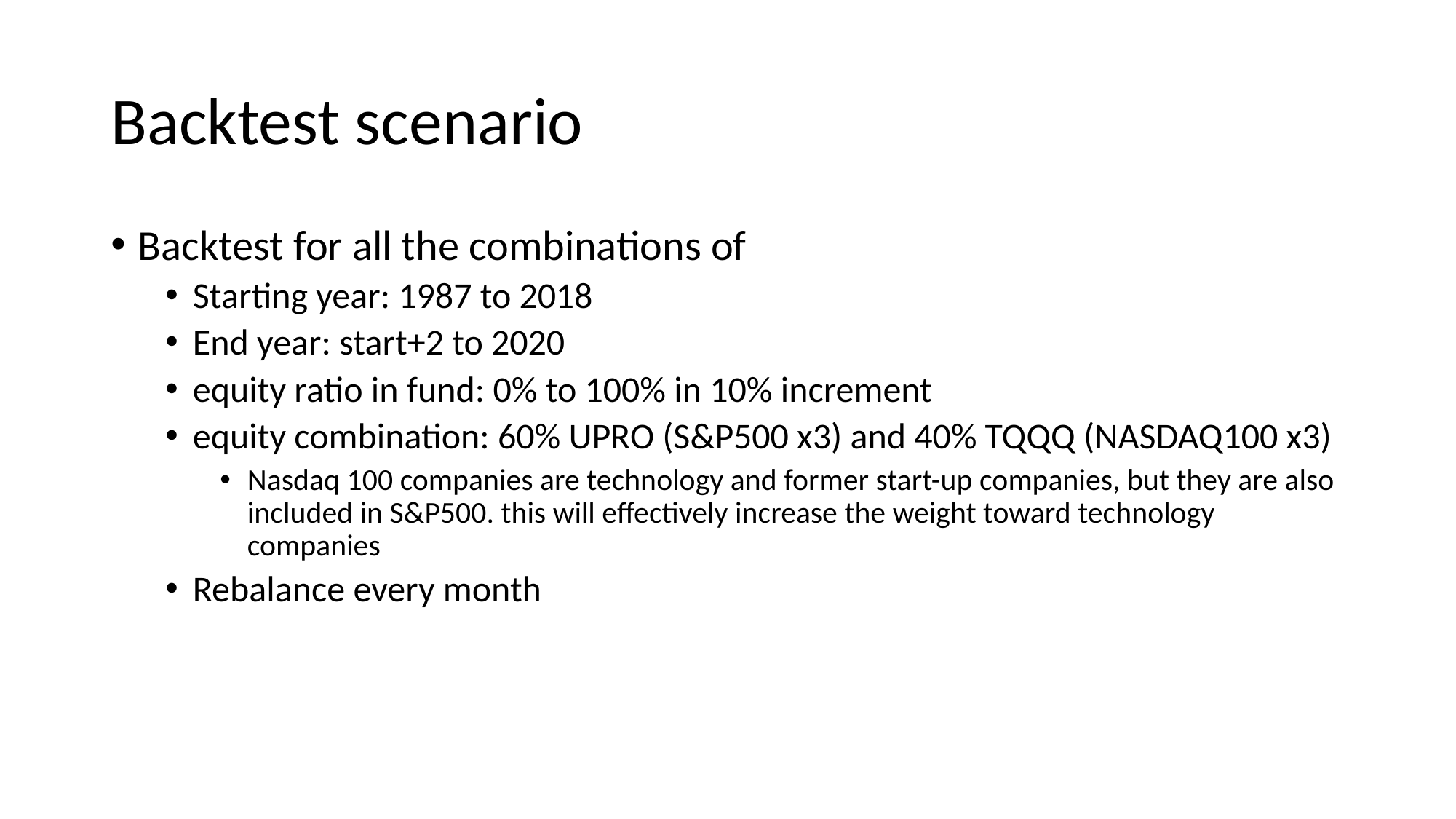

# Backtest scenario
Backtest for all the combinations of
Starting year: 1987 to 2018
End year: start+2 to 2020
equity ratio in fund: 0% to 100% in 10% increment
equity combination: 60% UPRO (S&P500 x3) and 40% TQQQ (NASDAQ100 x3)
Nasdaq 100 companies are technology and former start-up companies, but they are also included in S&P500. this will effectively increase the weight toward technology companies
Rebalance every month